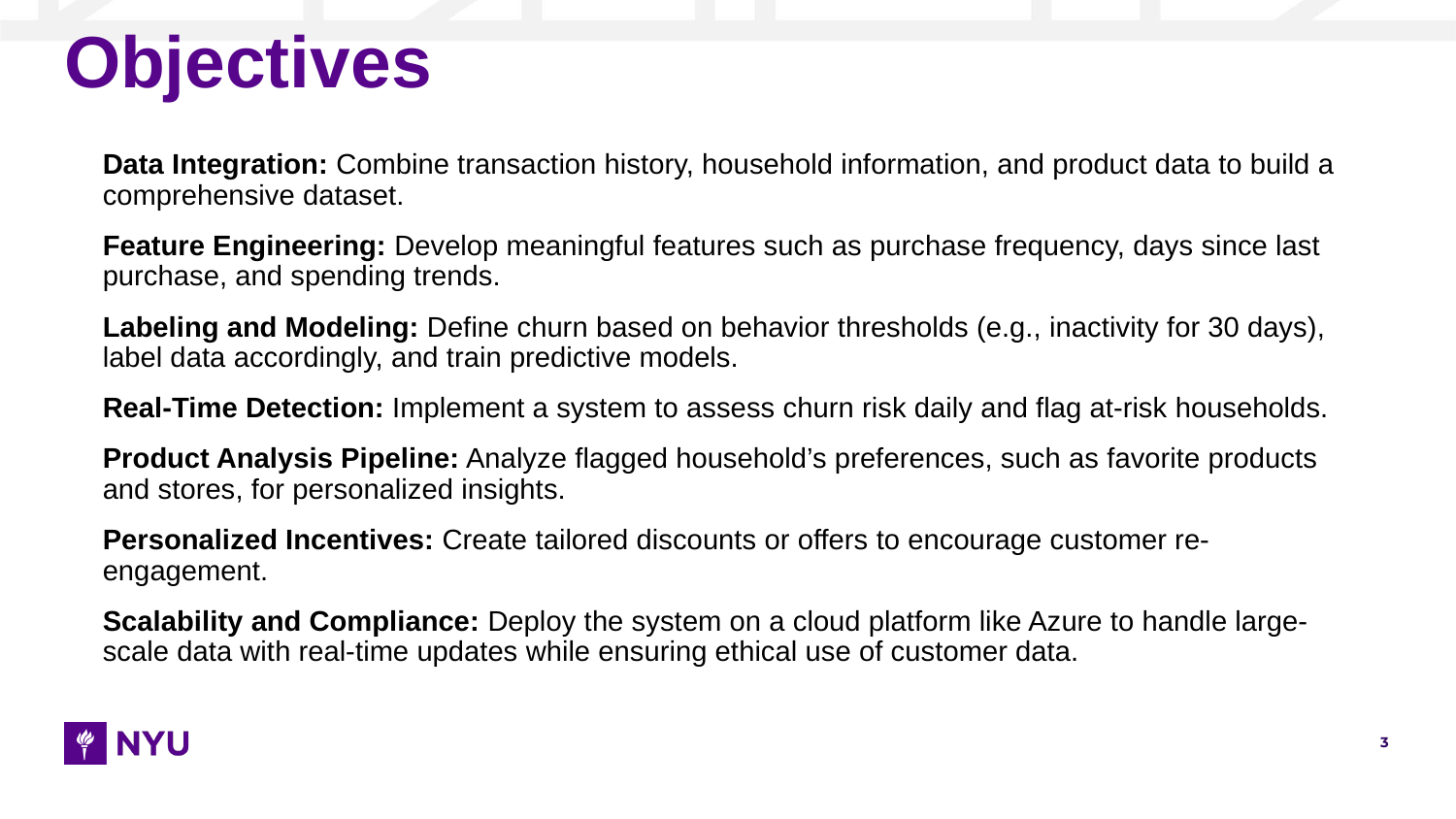

# Objectives
Data Integration: Combine transaction history, household information, and product data to build a comprehensive dataset.
Feature Engineering: Develop meaningful features such as purchase frequency, days since last purchase, and spending trends.
Labeling and Modeling: Define churn based on behavior thresholds (e.g., inactivity for 30 days), label data accordingly, and train predictive models.
Real-Time Detection: Implement a system to assess churn risk daily and flag at-risk households.
Product Analysis Pipeline: Analyze flagged household’s preferences, such as favorite products and stores, for personalized insights.
Personalized Incentives: Create tailored discounts or offers to encourage customer re-engagement.
Scalability and Compliance: Deploy the system on a cloud platform like Azure to handle large-scale data with real-time updates while ensuring ethical use of customer data.